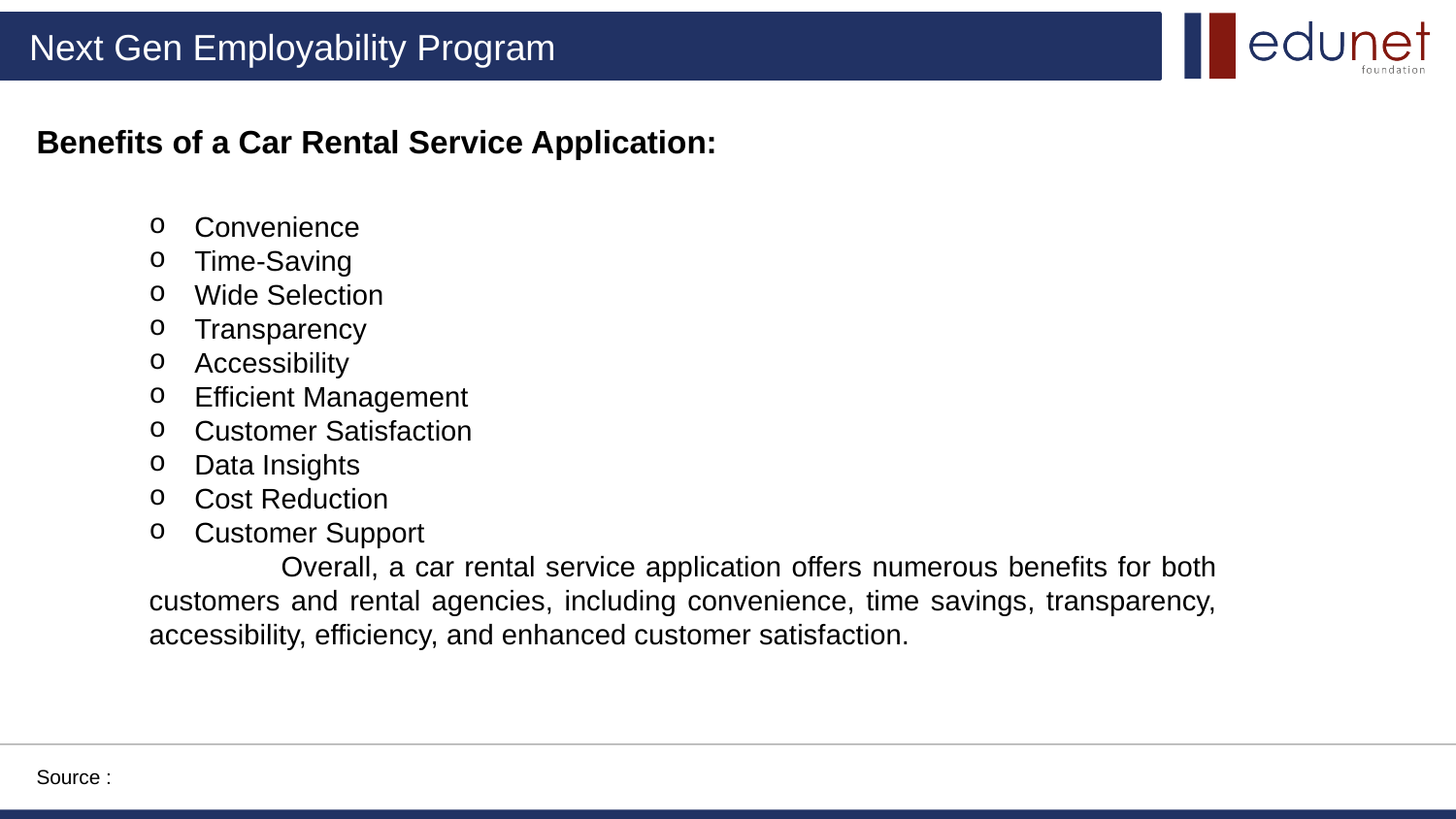

Benefits of a Car Rental Service Application:

Convenience
Time-Saving
Wide Selection
Transparency
Accessibility
Efficient Management
Customer Satisfaction
Data Insights
Cost Reduction
Customer Support
             Overall, a car rental service application offers numerous benefits for both customers and rental agencies, including convenience, time savings, transparency, accessibility, efficiency, and enhanced customer satisfaction.

Source :